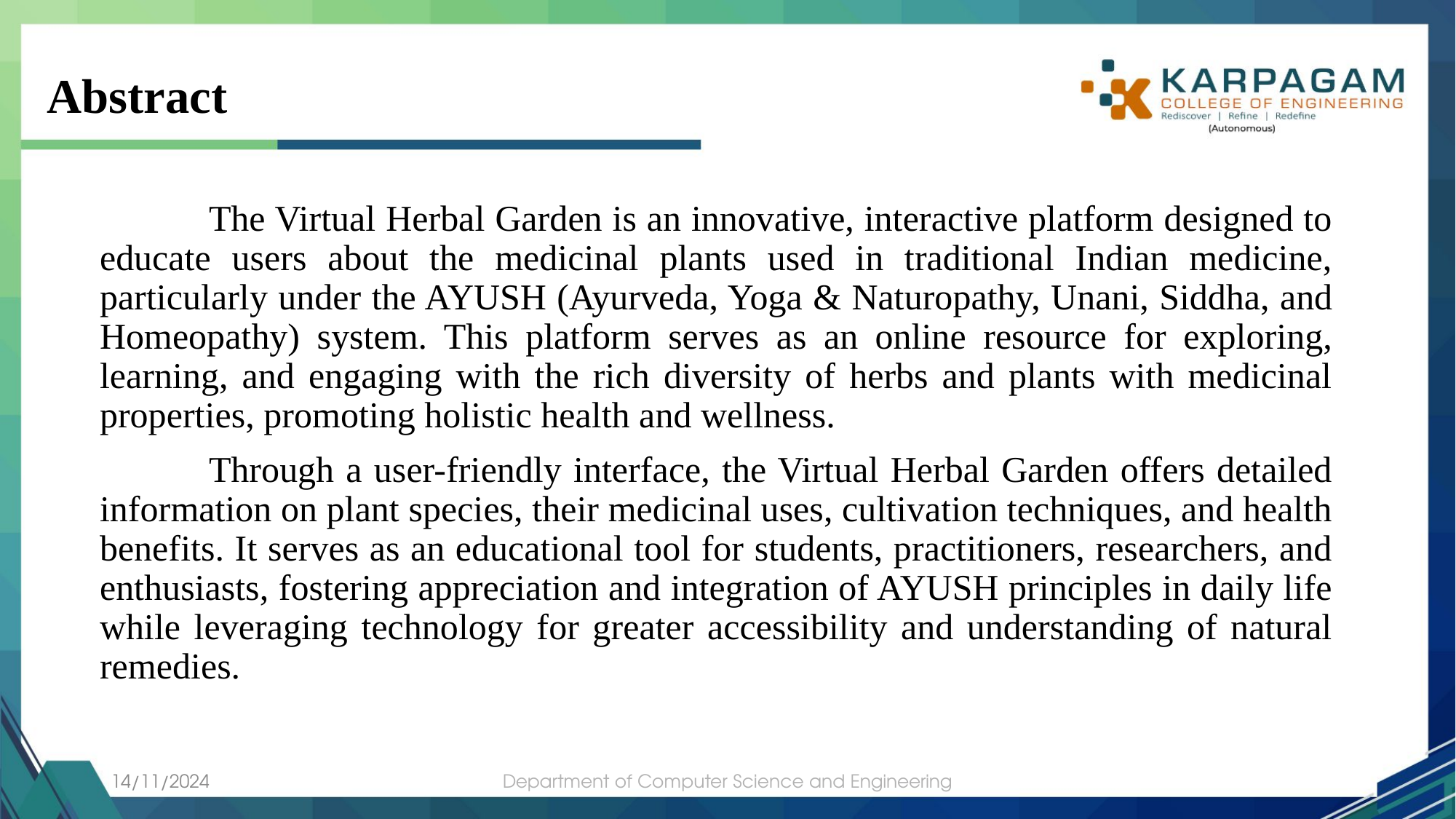

# Abstract
	The Virtual Herbal Garden is an innovative, interactive platform designed to educate users about the medicinal plants used in traditional Indian medicine, particularly under the AYUSH (Ayurveda, Yoga & Naturopathy, Unani, Siddha, and Homeopathy) system. This platform serves as an online resource for exploring, learning, and engaging with the rich diversity of herbs and plants with medicinal properties, promoting holistic health and wellness.
	Through a user-friendly interface, the Virtual Herbal Garden offers detailed information on plant species, their medicinal uses, cultivation techniques, and health benefits. It serves as an educational tool for students, practitioners, researchers, and enthusiasts, fostering appreciation and integration of AYUSH principles in daily life while leveraging technology for greater accessibility and understanding of natural remedies.
14/11/2024
Department of Computer Science and Engineering
3